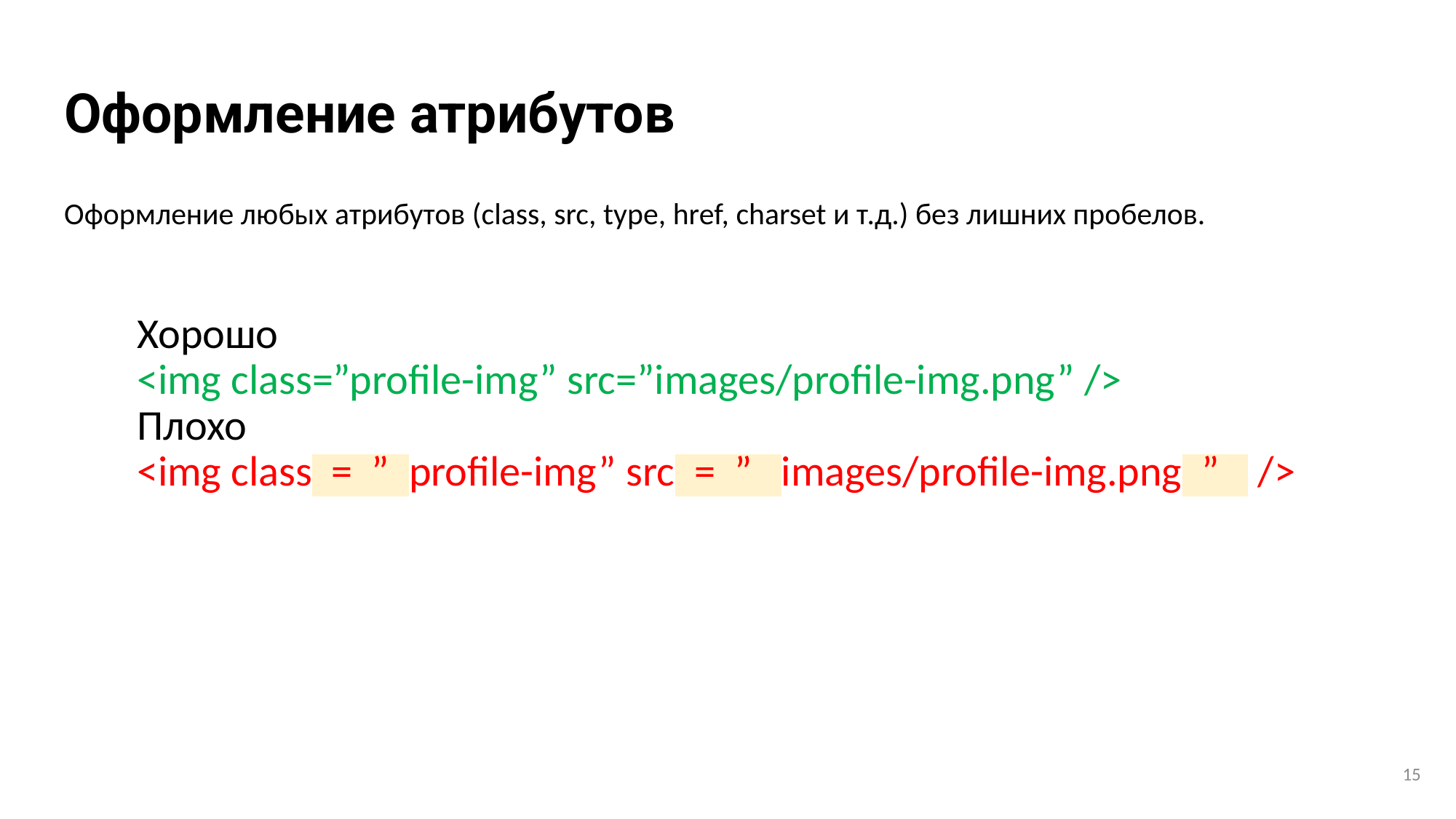

# Оформление атрибутов
Оформление любых атрибутов (class, src, type, href, charset и т.д.) без лишних пробелов.

Хорошо
<img class=”profile-img” src=”images/profile-img.png” />
Плохо
<img class  =  ”  profile-img” src  =  ”   images/profile-img.png  ”    />
15